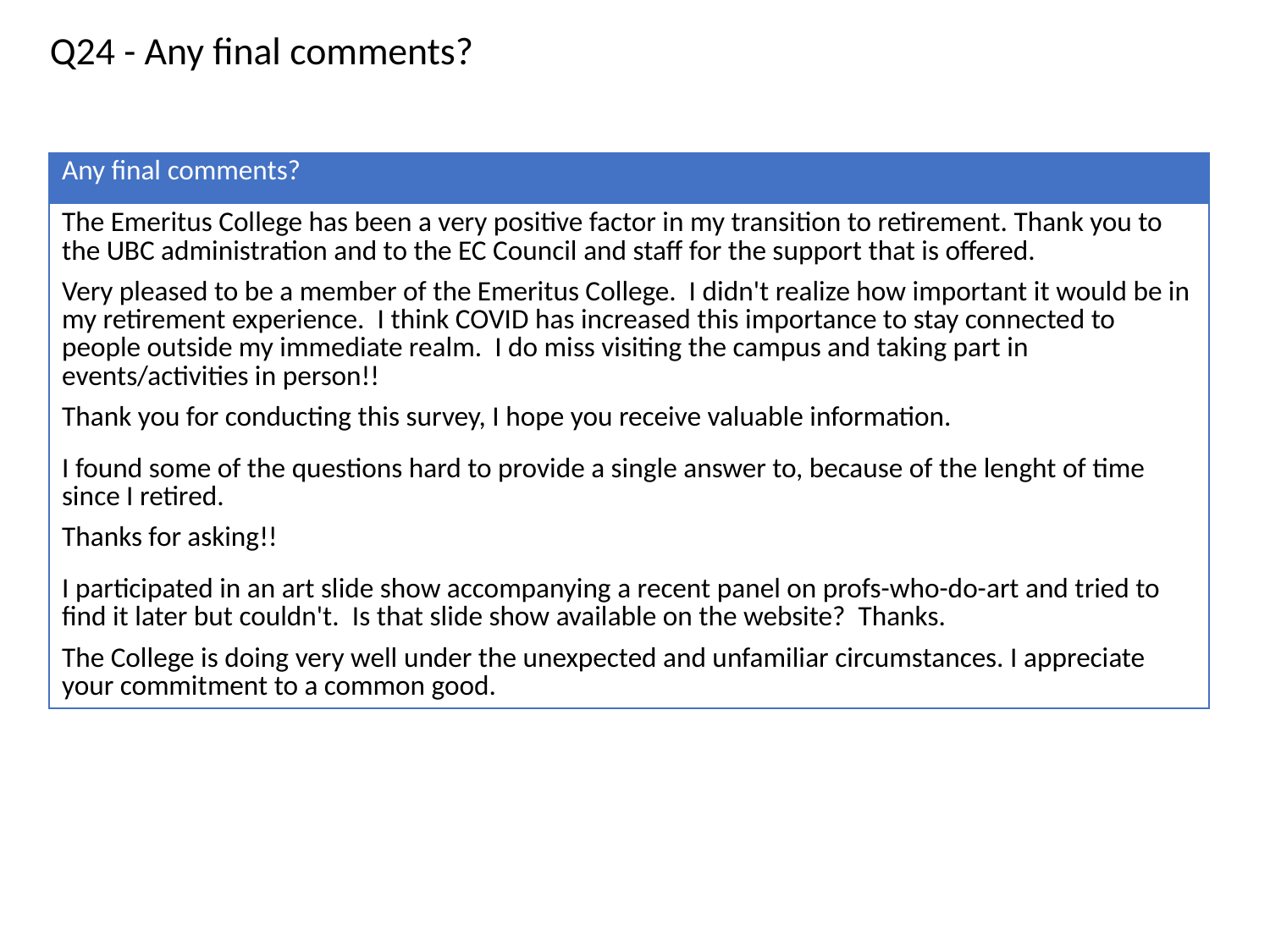

Q24 - Any final comments?
| Any final comments? |
| --- |
| The Emeritus College has been a very positive factor in my transition to retirement. Thank you to the UBC administration and to the EC Council and staff for the support that is offered. |
| Very pleased to be a member of the Emeritus College. I didn't realize how important it would be in my retirement experience. I think COVID has increased this importance to stay connected to people outside my immediate realm. I do miss visiting the campus and taking part in events/activities in person!! |
| Thank you for conducting this survey, I hope you receive valuable information. |
| I found some of the questions hard to provide a single answer to, because of the lenght of time since I retired. |
| Thanks for asking!! |
| I participated in an art slide show accompanying a recent panel on profs-who-do-art and tried to find it later but couldn't. Is that slide show available on the website? Thanks. |
| The College is doing very well under the unexpected and unfamiliar circumstances. I appreciate your commitment to a common good. |